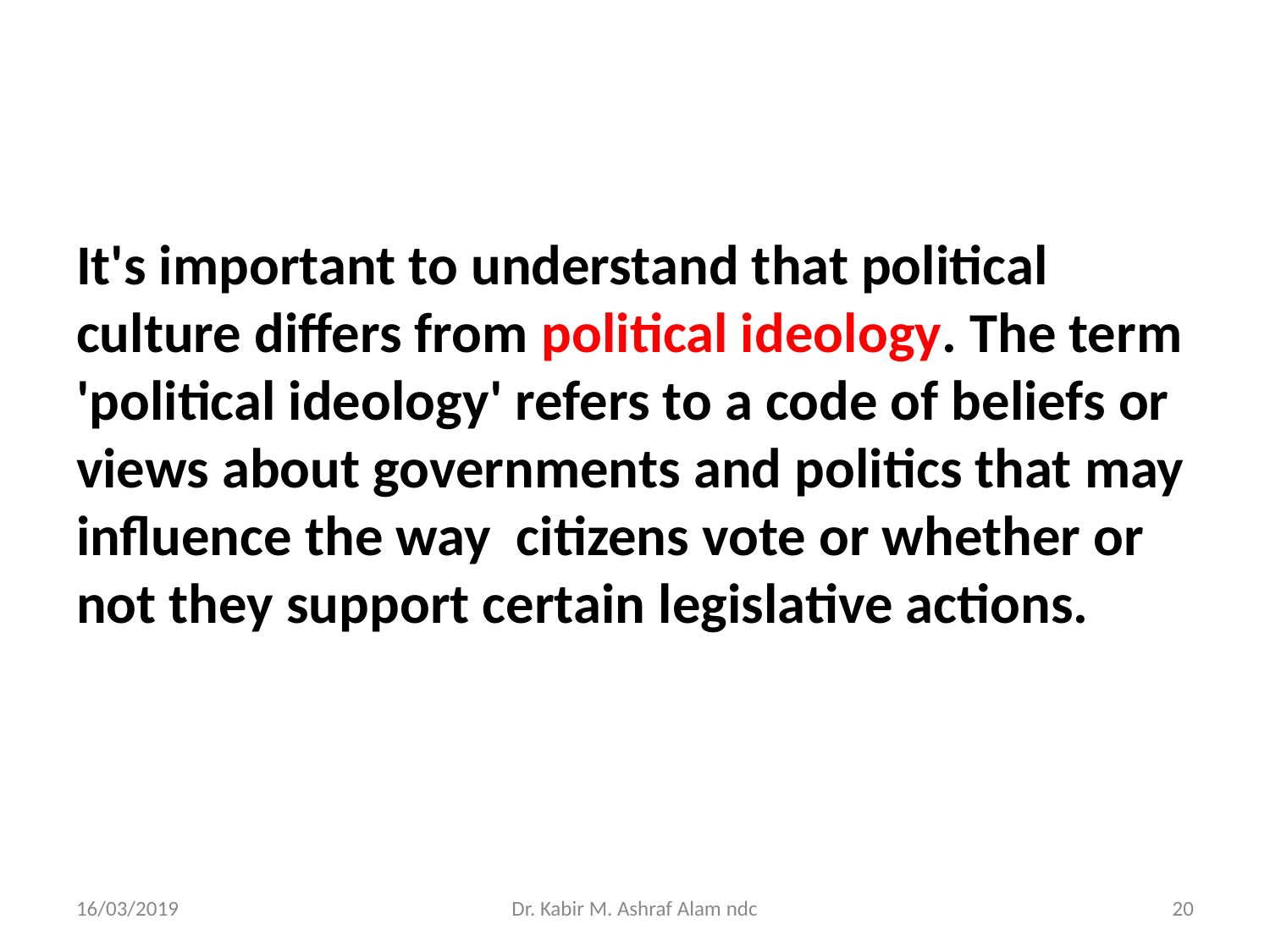

#
It's important to understand that political culture differs from political ideology. The term 'political ideology' refers to a code of beliefs or views about governments and politics that may influence the way  citizens vote or whether or not they support certain legislative actions.
16/03/2019
Dr. Kabir M. Ashraf Alam ndc
20